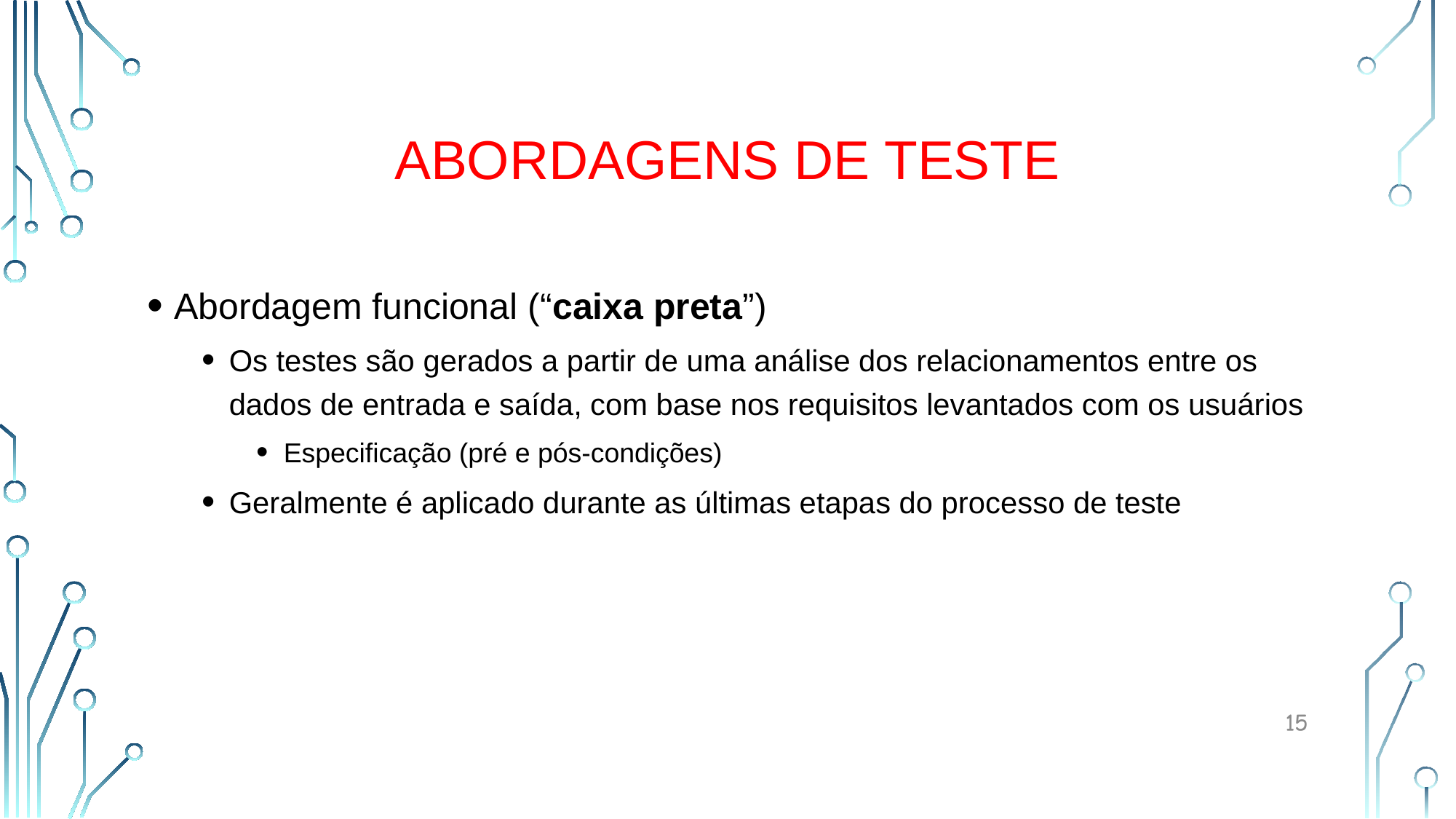

# Abordagens de teste
Abordagem funcional (“caixa preta”)
Os testes são gerados a partir de uma análise dos relacionamentos entre os dados de entrada e saída, com base nos requisitos levantados com os usuários
Especificação (pré e pós-condições)
Geralmente é aplicado durante as últimas etapas do processo de teste
15